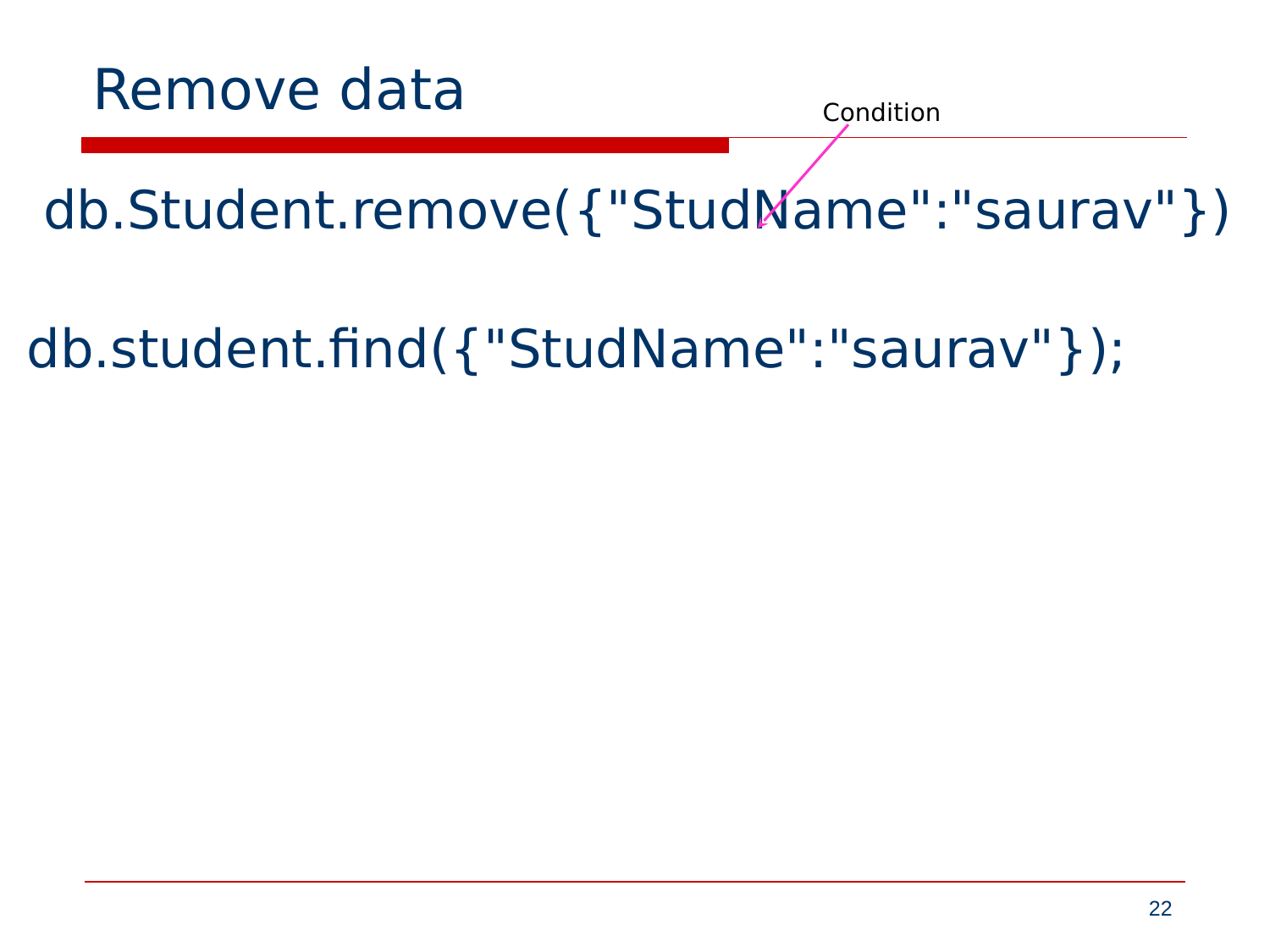

# Remove data
Condition
 db.Student.remove({"StudName":"saurav"})

db.student.find({"StudName":"saurav"});

22